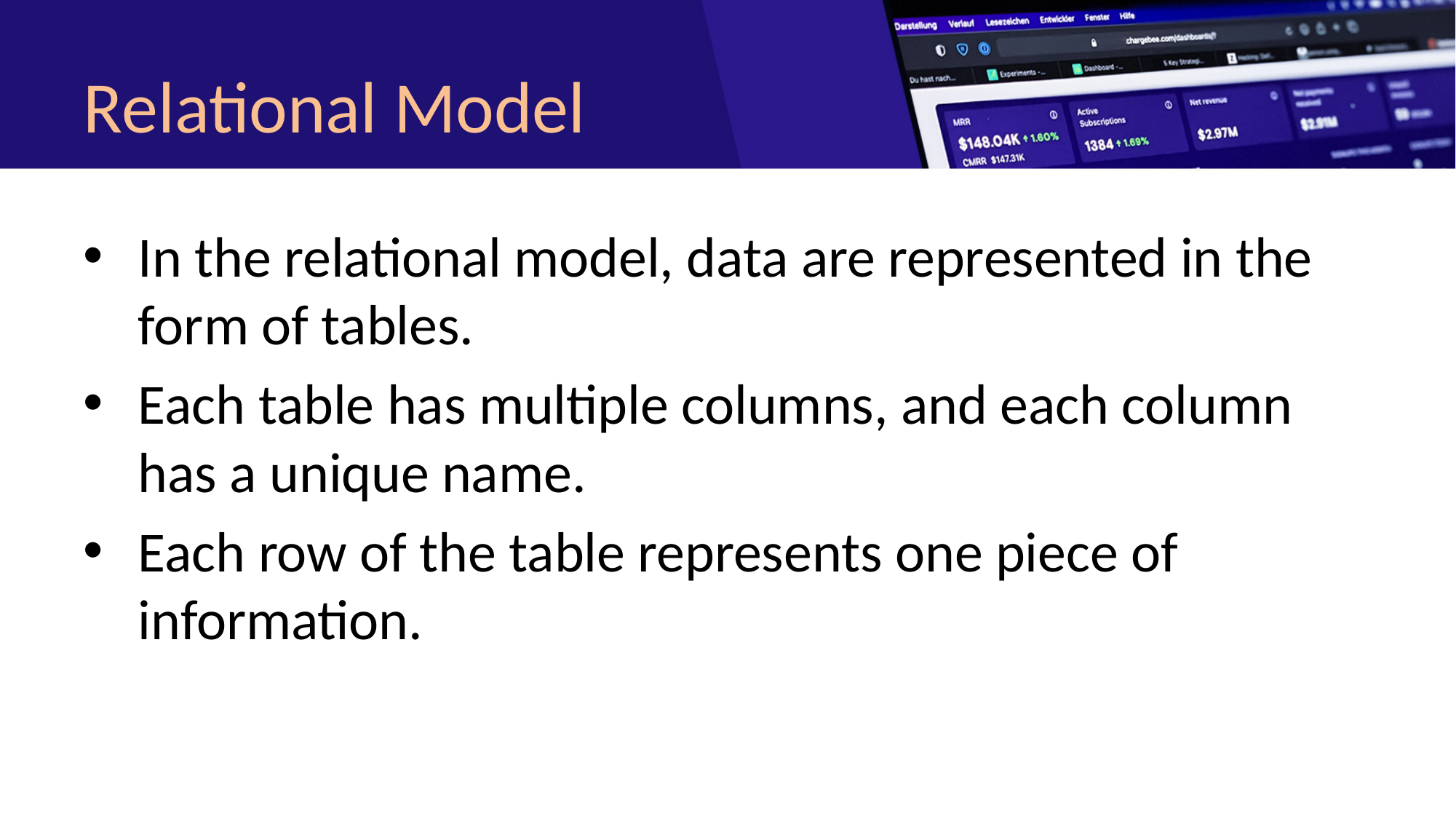

# Relational Model
In the relational model, data are represented in the form of tables.
Each table has multiple columns, and each column has a unique name.
Each row of the table represents one piece of information.